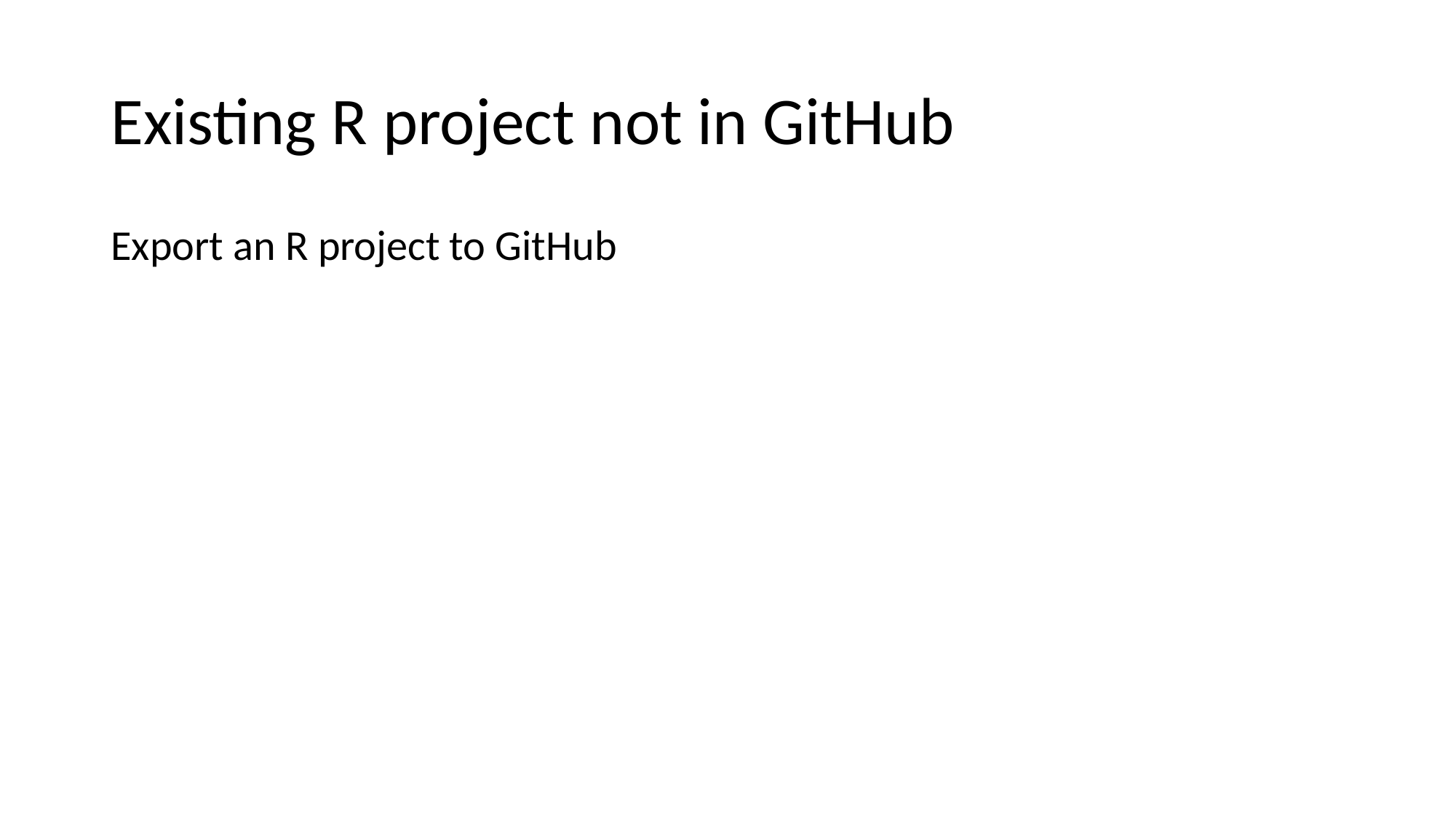

# Existing R project not in GitHub
Export an R project to GitHub